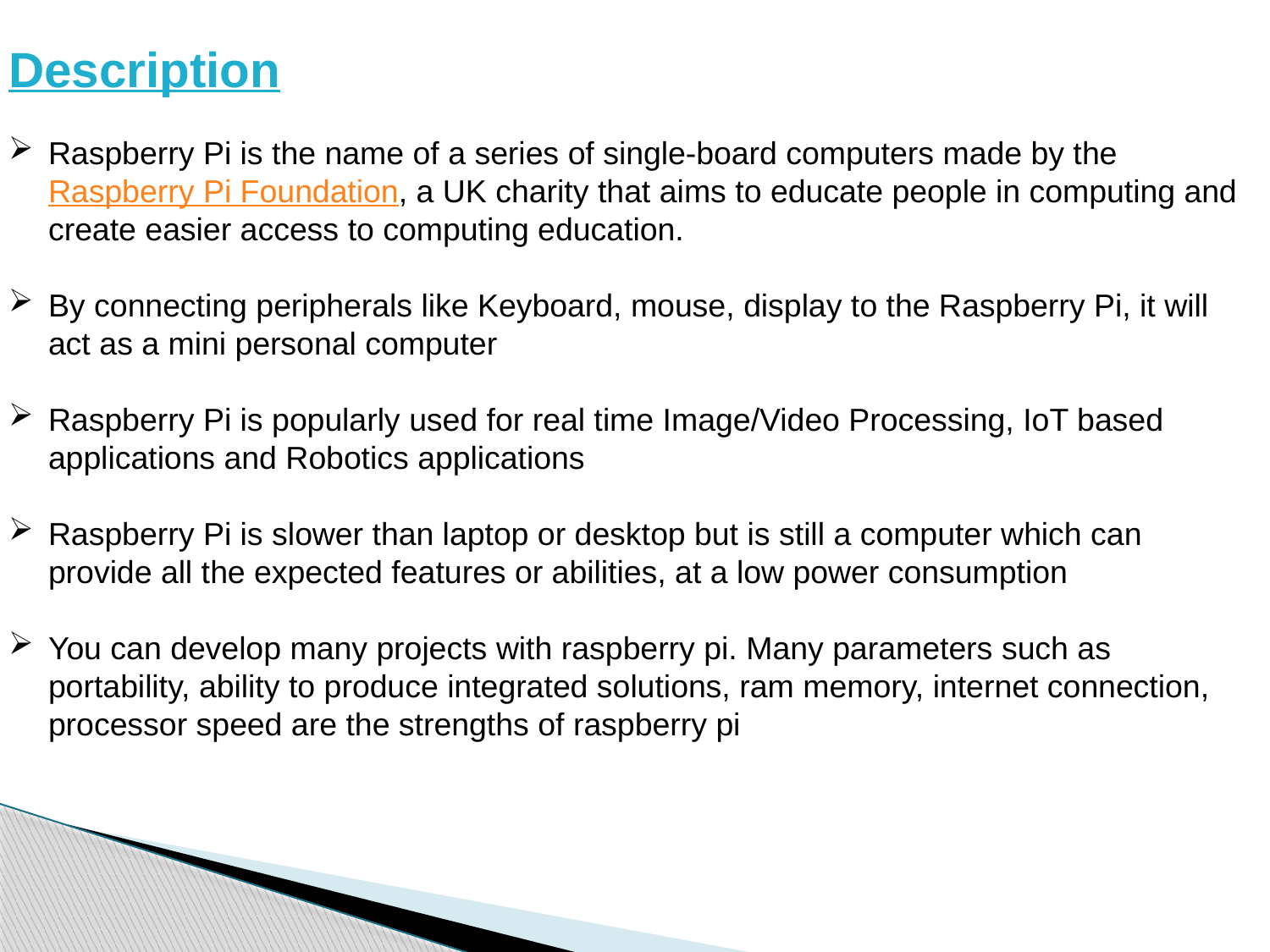

Description

Raspberry Pi is the name of a series of single-board computers made by the Raspberry Pi Foundation, a UK charity that aims to educate people in computing and create easier access to computing education.

By connecting peripherals like Keyboard, mouse, display to the Raspberry Pi, it will act as a mini personal computer

Raspberry Pi is popularly used for real time Image/Video Processing, IoT based applications and Robotics applications

Raspberry Pi is slower than laptop or desktop but is still a computer which can provide all the expected features or abilities, at a low power consumption

You can develop many projects with raspberry pi. Many parameters such as portability, ability to produce integrated solutions, ram memory, internet connection, processor speed are the strengths of raspberry pi